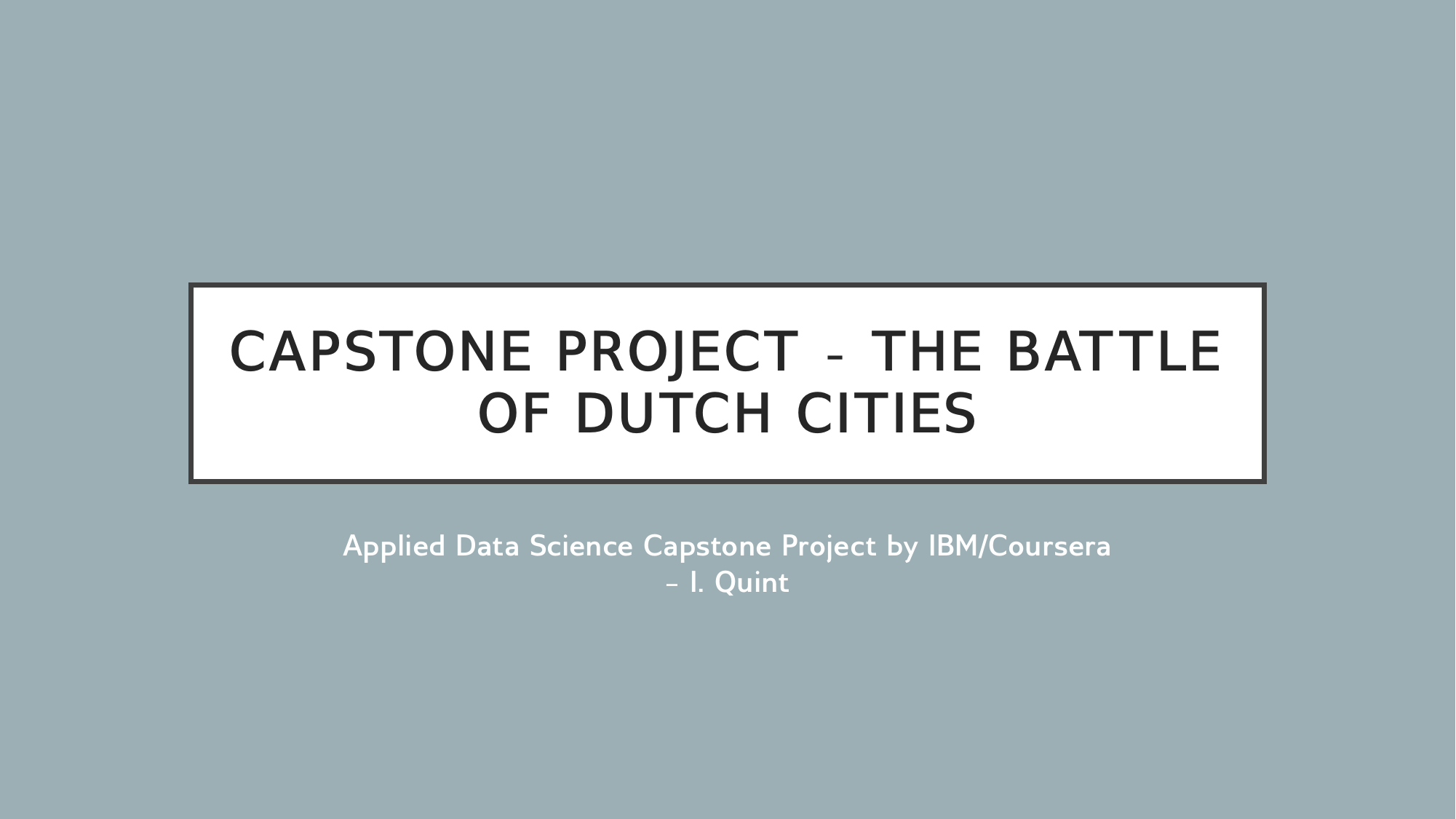

# Capstone Project - The Battle of Dutch Cities
Applied Data Science Capstone Project by IBM/Coursera – I. Quint